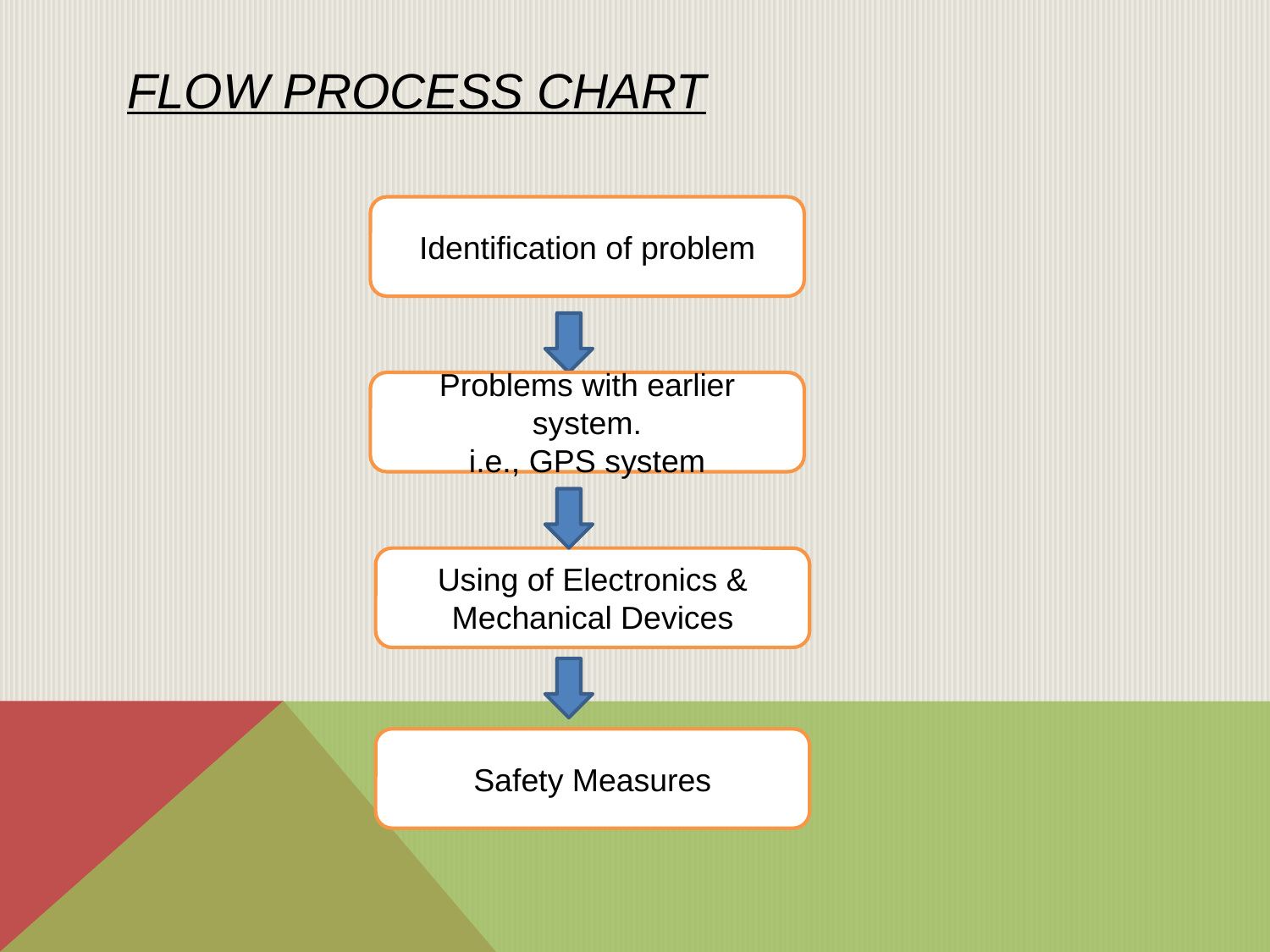

# FLOW PROCESS CHART
Identification of problem

Problems with earlier system.
i.e., GPS system

Using of Electronics & Mechanical Devices

Safety Measures